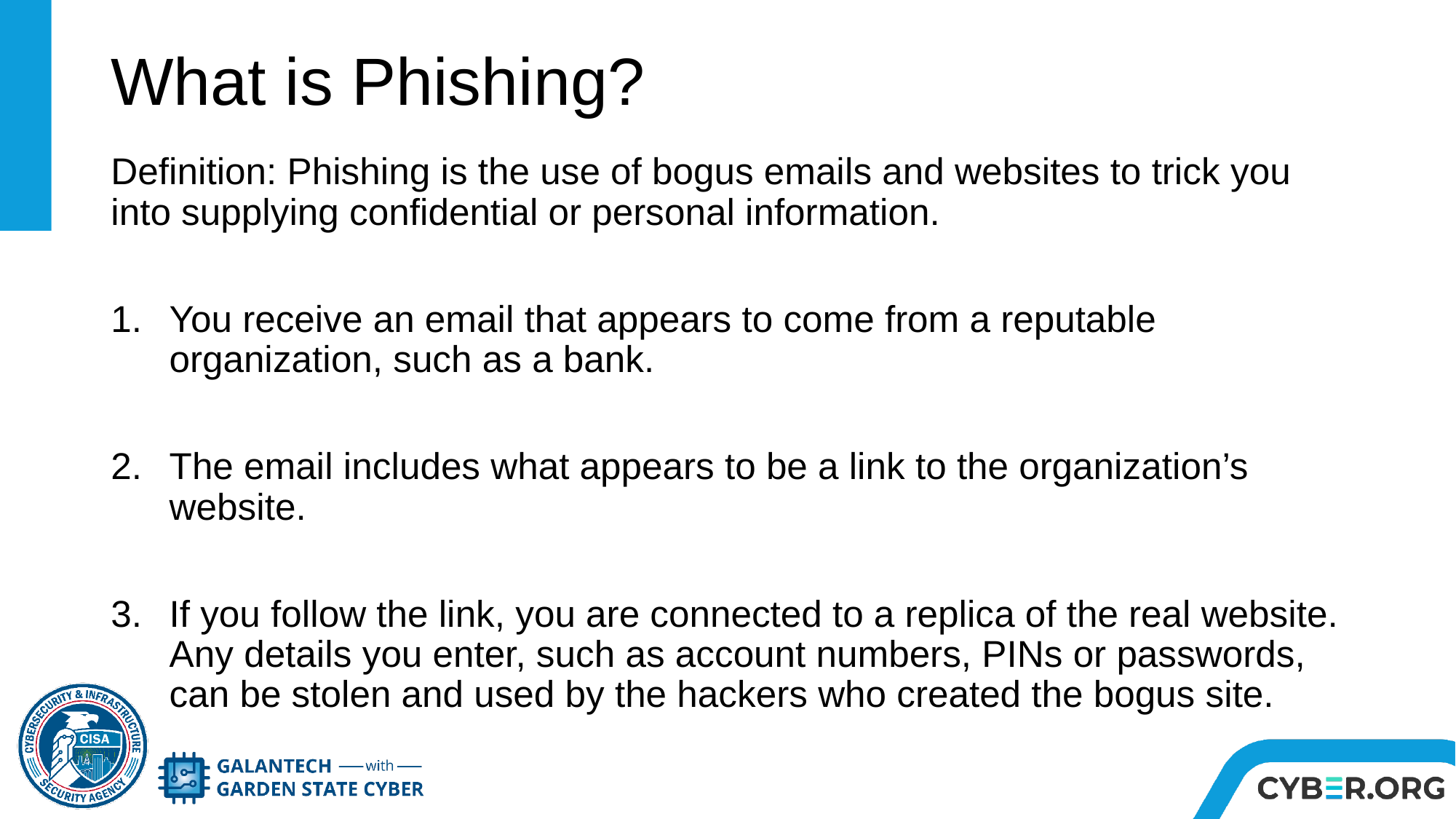

# What is Phishing?
Definition: Phishing is the use of bogus emails and websites to trick you into supplying confidential or personal information.

You receive an email that appears to come from a reputable organization, such as a bank.​​

The email includes what appears to be a link to the organization’s website.​​

If you follow the link, you are connected to a replica of the real website. Any details you enter, such as account numbers, PINs or passwords, can be stolen and used by the hackers who created the bogus site.